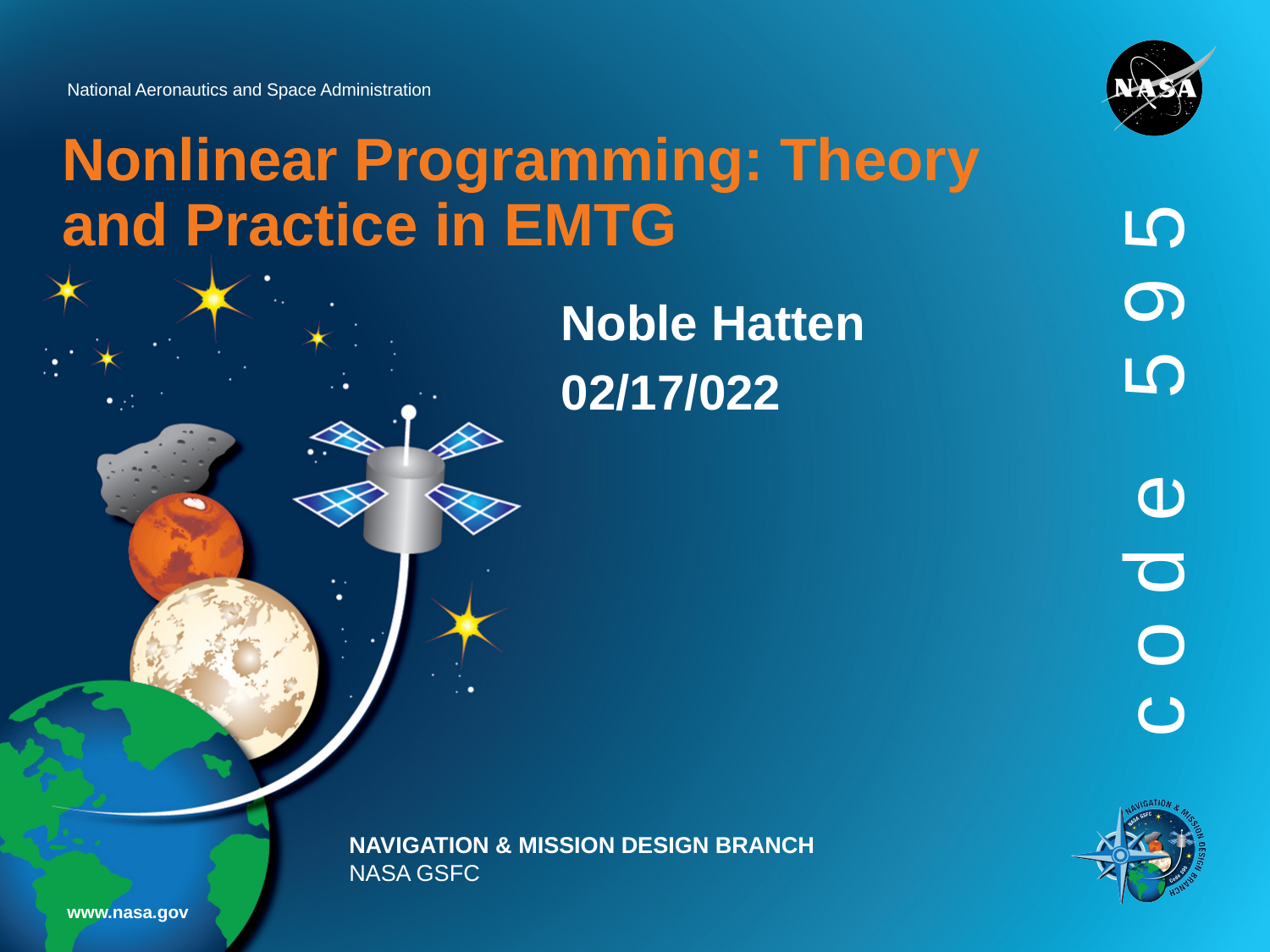

# Nonlinear Programming: Theory and Practice in EMTG
Noble Hatten
02/17/022